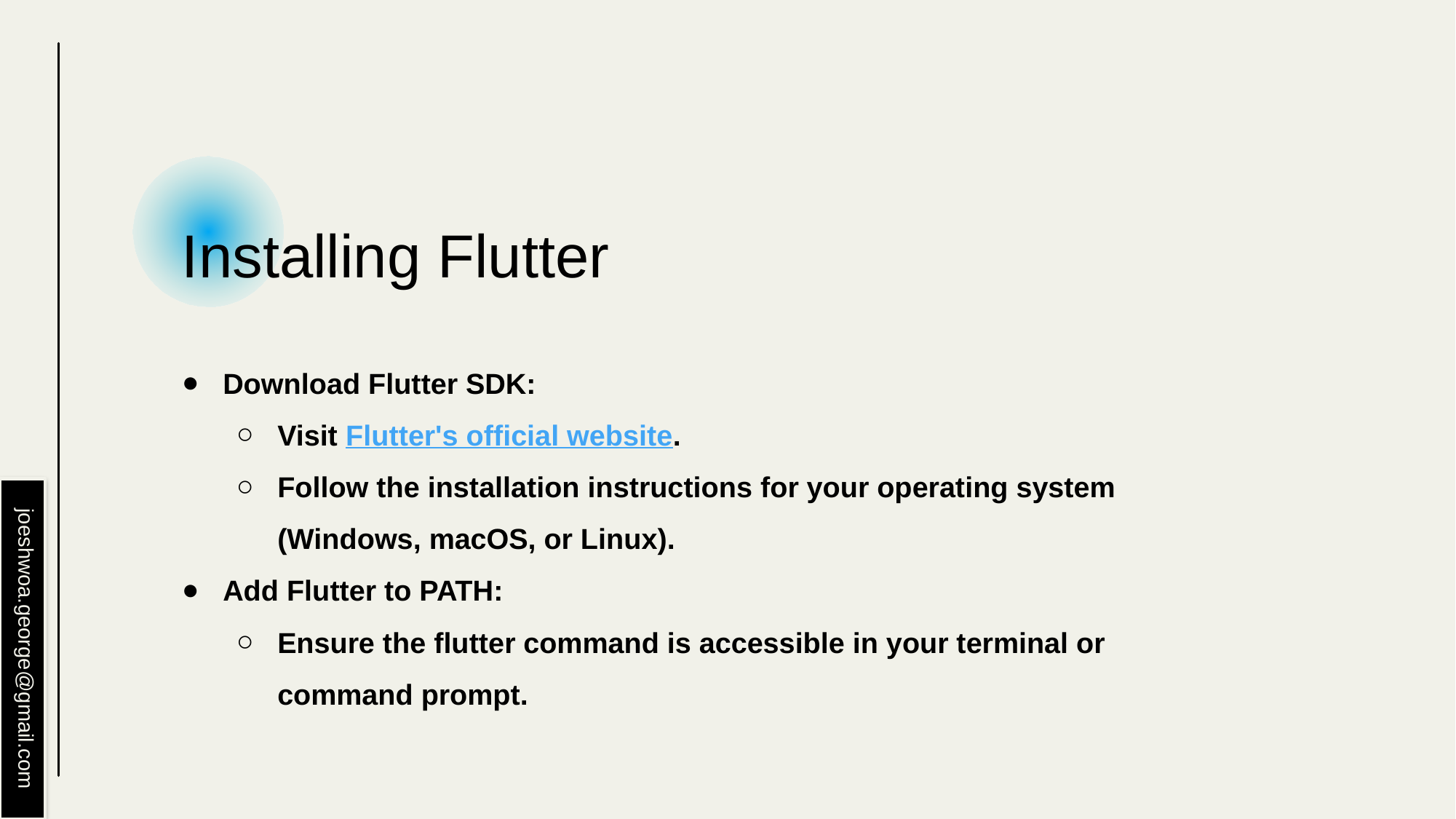

# Installing Flutter
Download Flutter SDK:
Visit Flutter's official website.
Follow the installation instructions for your operating system (Windows, macOS, or Linux).
Add Flutter to PATH:
Ensure the flutter command is accessible in your terminal or command prompt.
joeshwoa.george@gmail.com